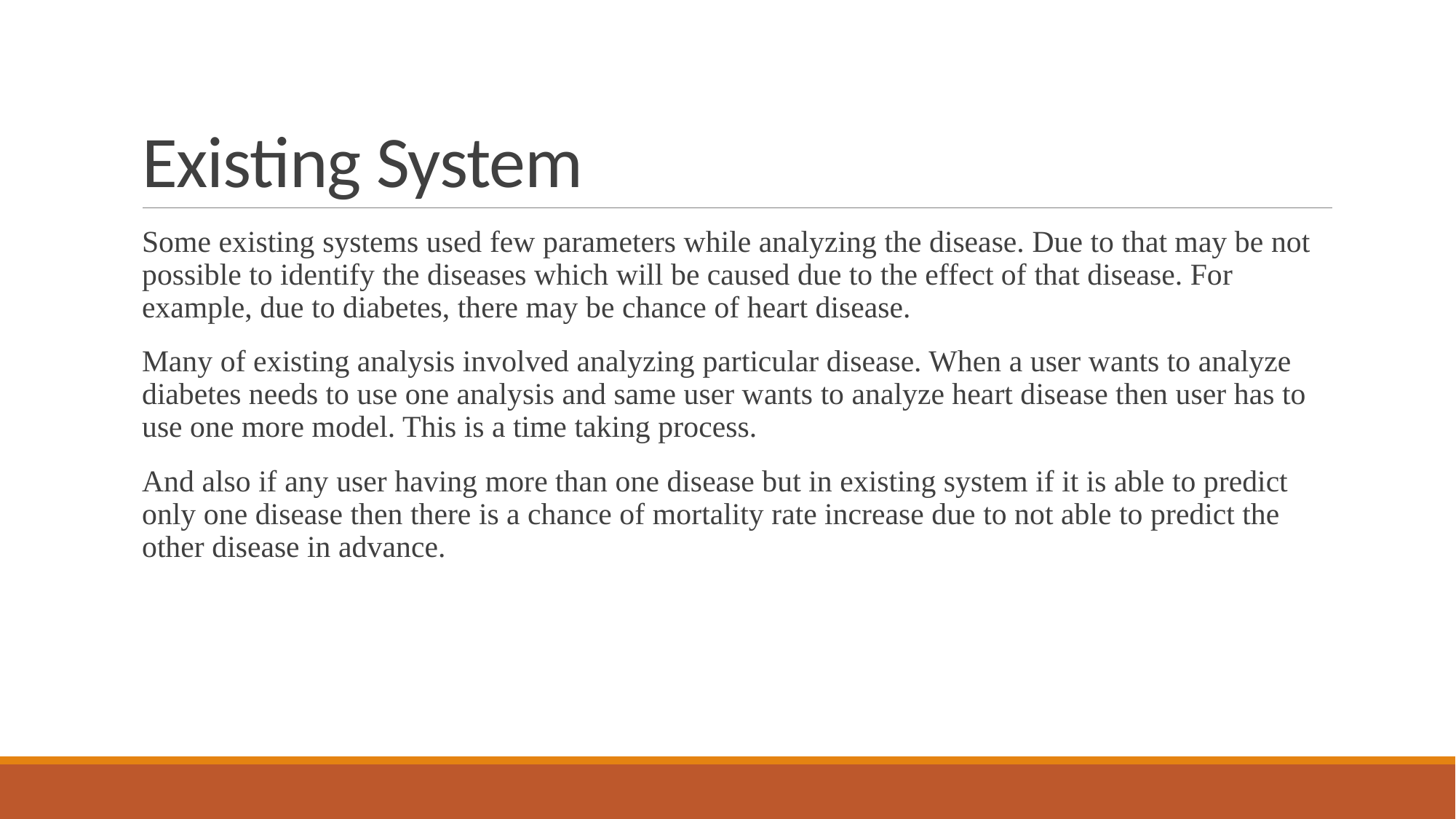

# Existing System
Some existing systems used few parameters while analyzing the disease. Due to that may be not possible to identify the diseases which will be caused due to the effect of that disease. For example, due to diabetes, there may be chance of heart disease.
Many of existing analysis involved analyzing particular disease. When a user wants to analyze diabetes needs to use one analysis and same user wants to analyze heart disease then user has to use one more model. This is a time taking process.
And also if any user having more than one disease but in existing system if it is able to predict only one disease then there is a chance of mortality rate increase due to not able to predict the other disease in advance.